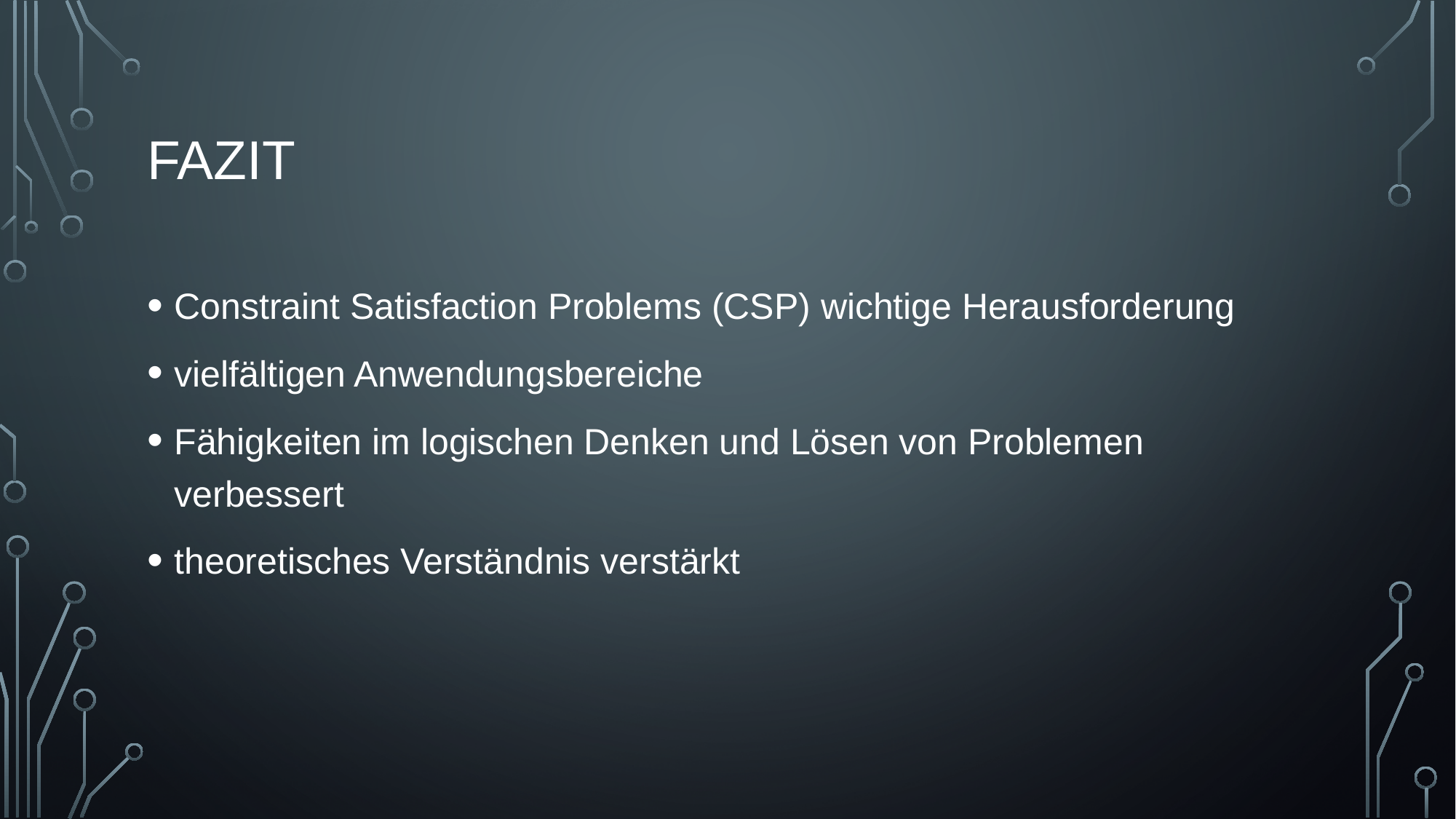

# Fazit
Constraint Satisfaction Problems (CSP) wichtige Herausforderung
vielfältigen Anwendungsbereiche
Fähigkeiten im logischen Denken und Lösen von Problemen verbessert
theoretisches Verständnis verstärkt